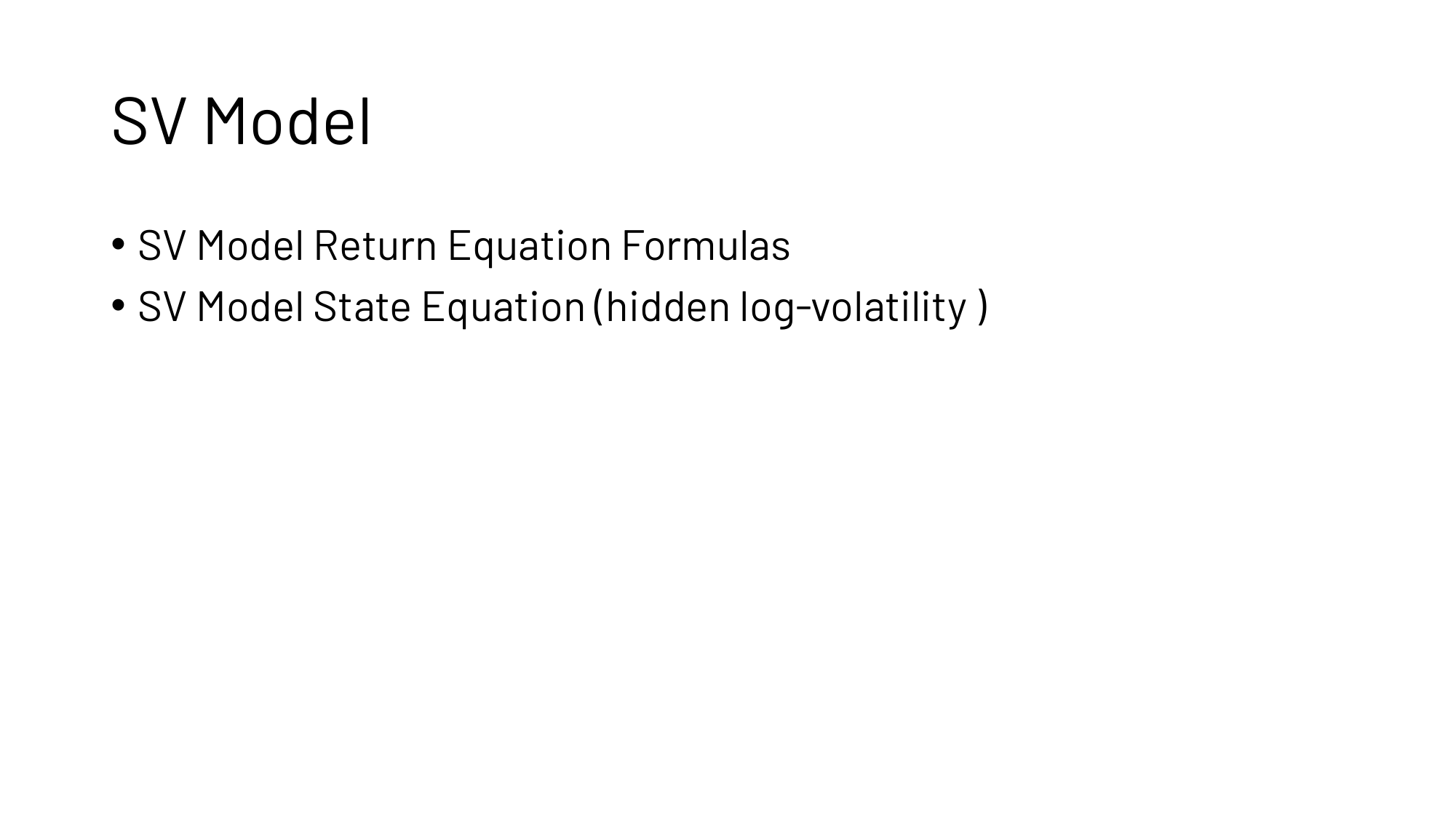

# SV Model
SV Model Return Equation Formulas
SV Model State Equation (hidden log-volatility )